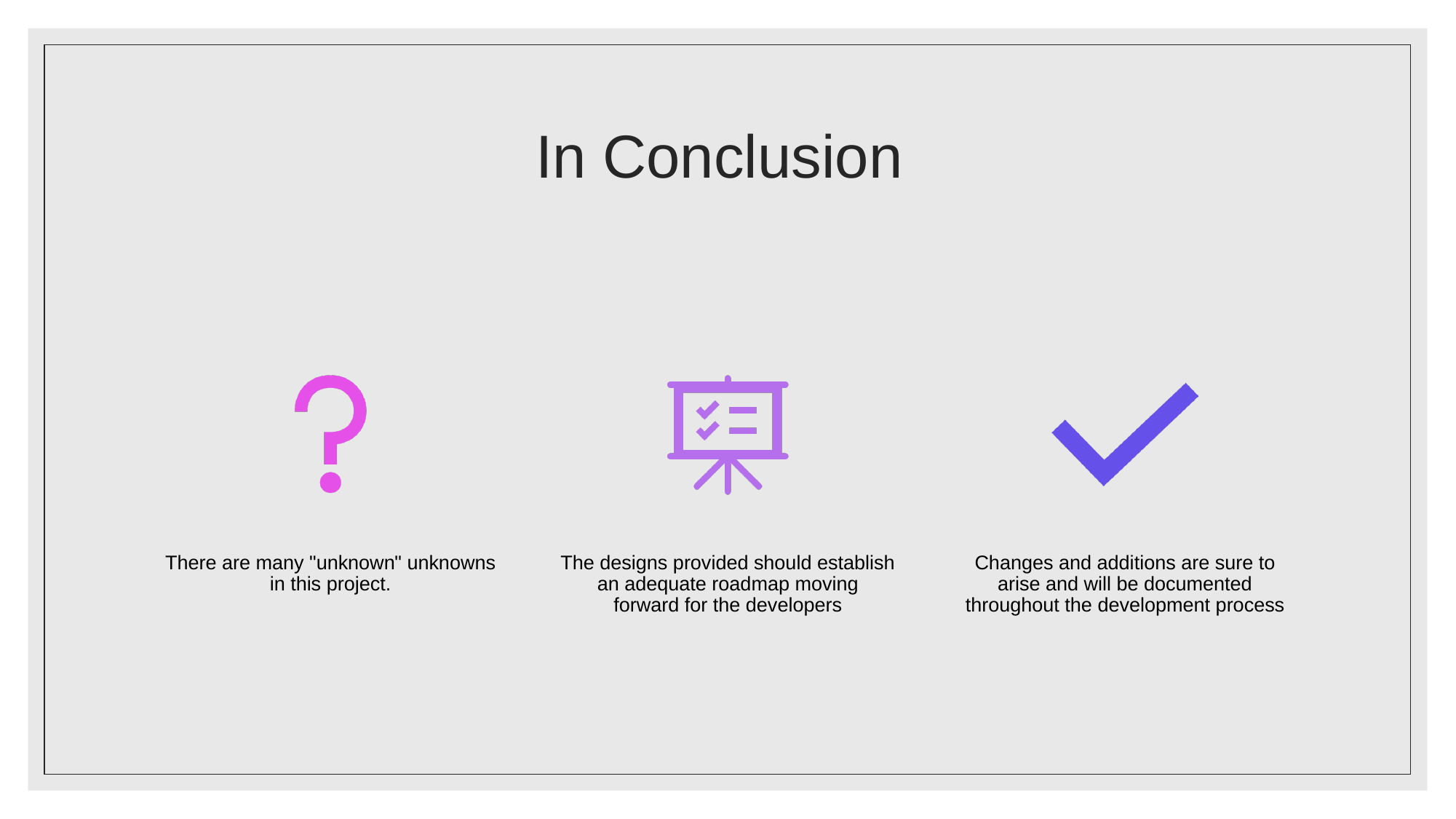

# In Conclusion
There are many "unknown" unknowns in this project.
The designs provided should establish an adequate roadmap moving forward for the developers
Changes and additions are sure to arise and will be documented throughout the development process